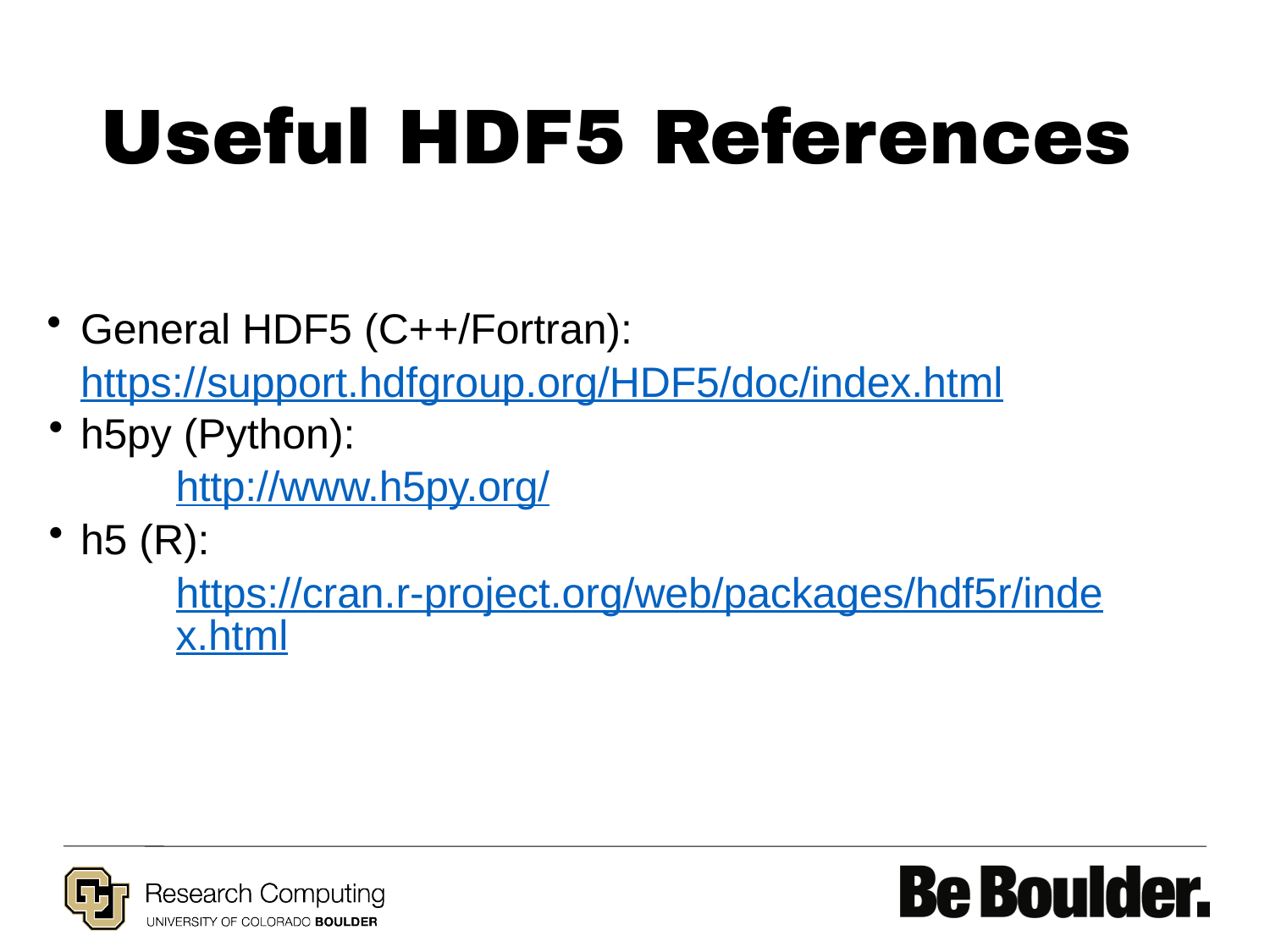

# Useful HDF5 References
General HDF5 (C++/Fortran):  https://support.hdfgroup.org/HDF5/doc/index.html
h5py (Python):
http://www.h5py.org/
h5 (R):
https://cran.r-project.org/web/packages/hdf5r/index.html